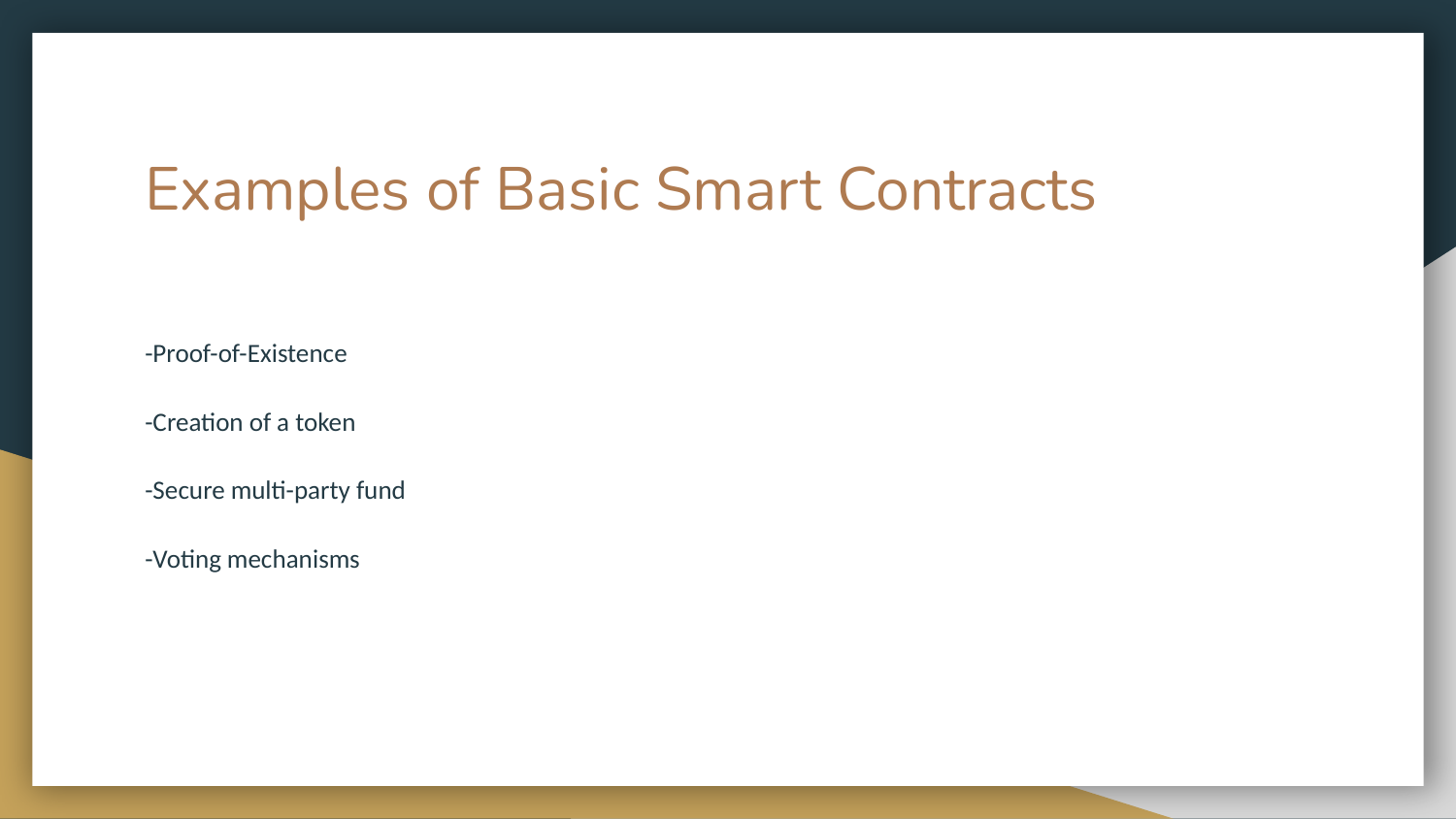

# Examples of Basic Smart Contracts
-Proof-of-Existence
-Creation of a token
-Secure multi-party fund
-Voting mechanisms